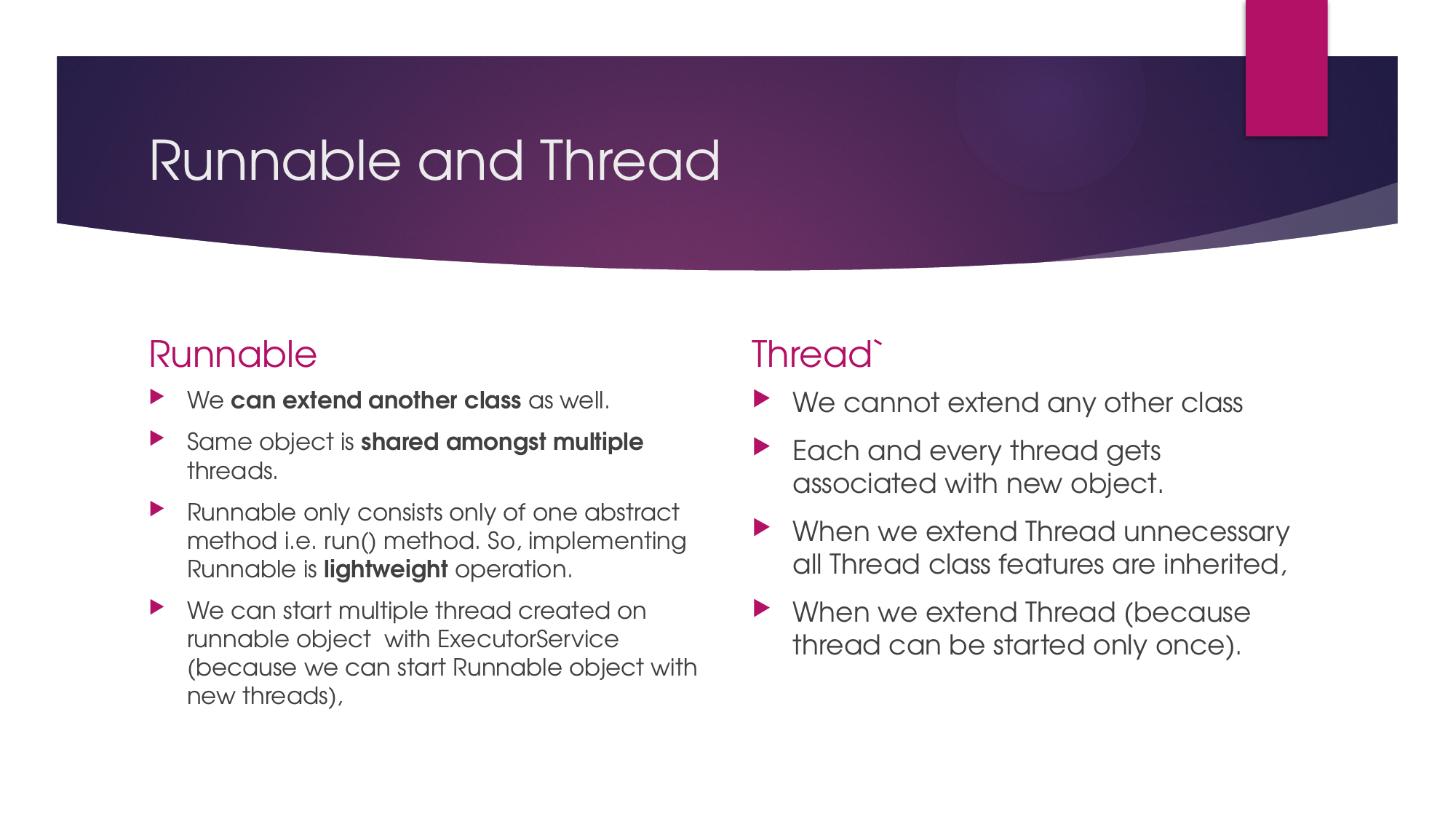

# Runnable and Thread
Runnable
Thread`
We can extend another class as well.
Same object is shared amongst multiple threads.
Runnable only consists only of one abstract method i.e. run() method. So, implementing Runnable is lightweight operation.
We can start multiple thread created on runnable object  with ExecutorService (because we can start Runnable object with new threads),

We cannot extend any other class
Each and every thread gets associated with new object.
When we extend Thread unnecessary all Thread class features are inherited,
When we extend Thread (because thread can be started only once).